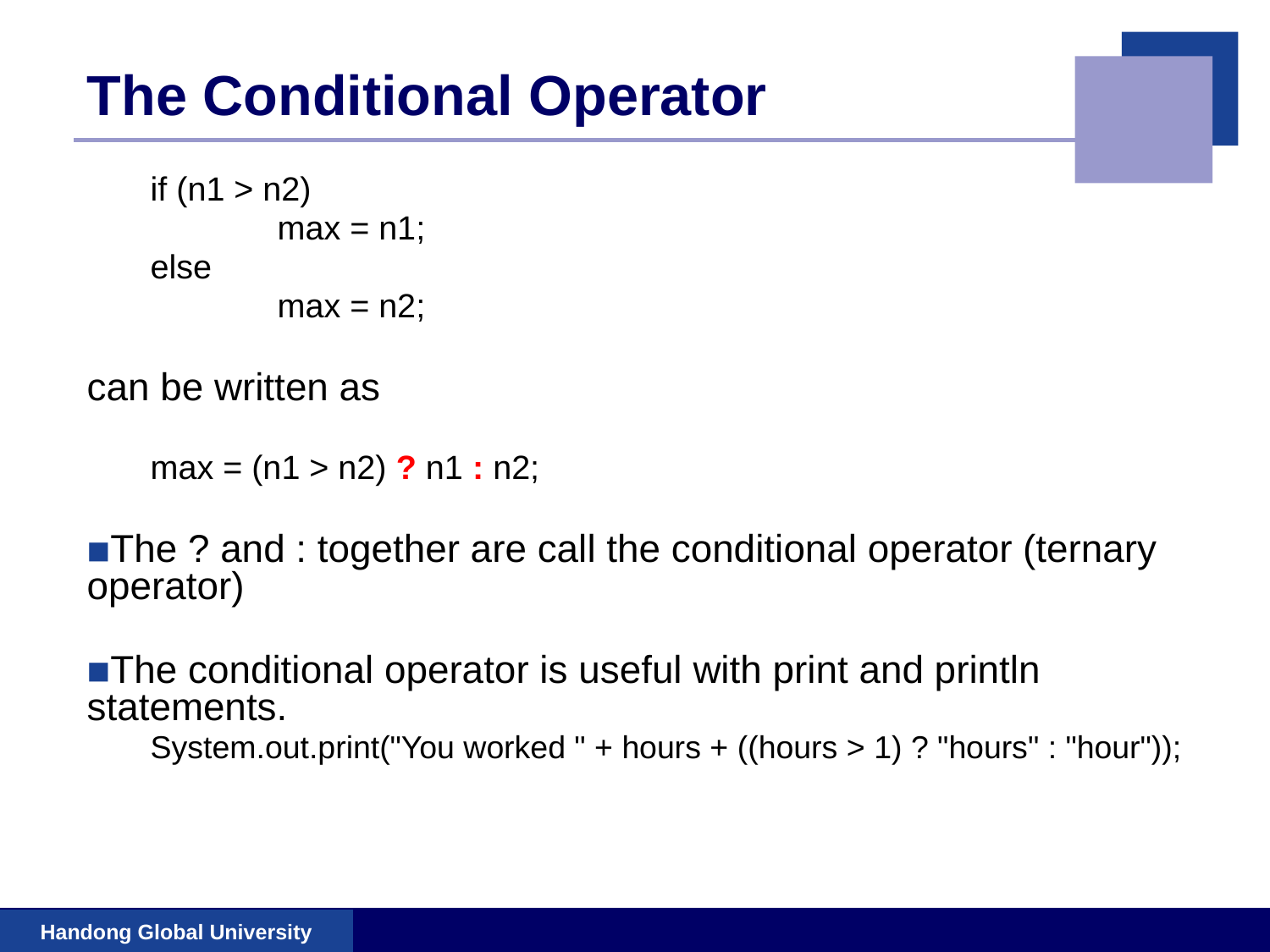

# The Conditional Operator
if (n1 > n2)
	max = n1;
else
	max = n2;

can be written as

max = (n1 > n2) ? n1 : n2;

The ? and : together are call the conditional operator (ternary operator)

The conditional operator is useful with print and println statements.
System.out.print("You worked " + hours + ((hours > 1) ? "hours" : "hour"));